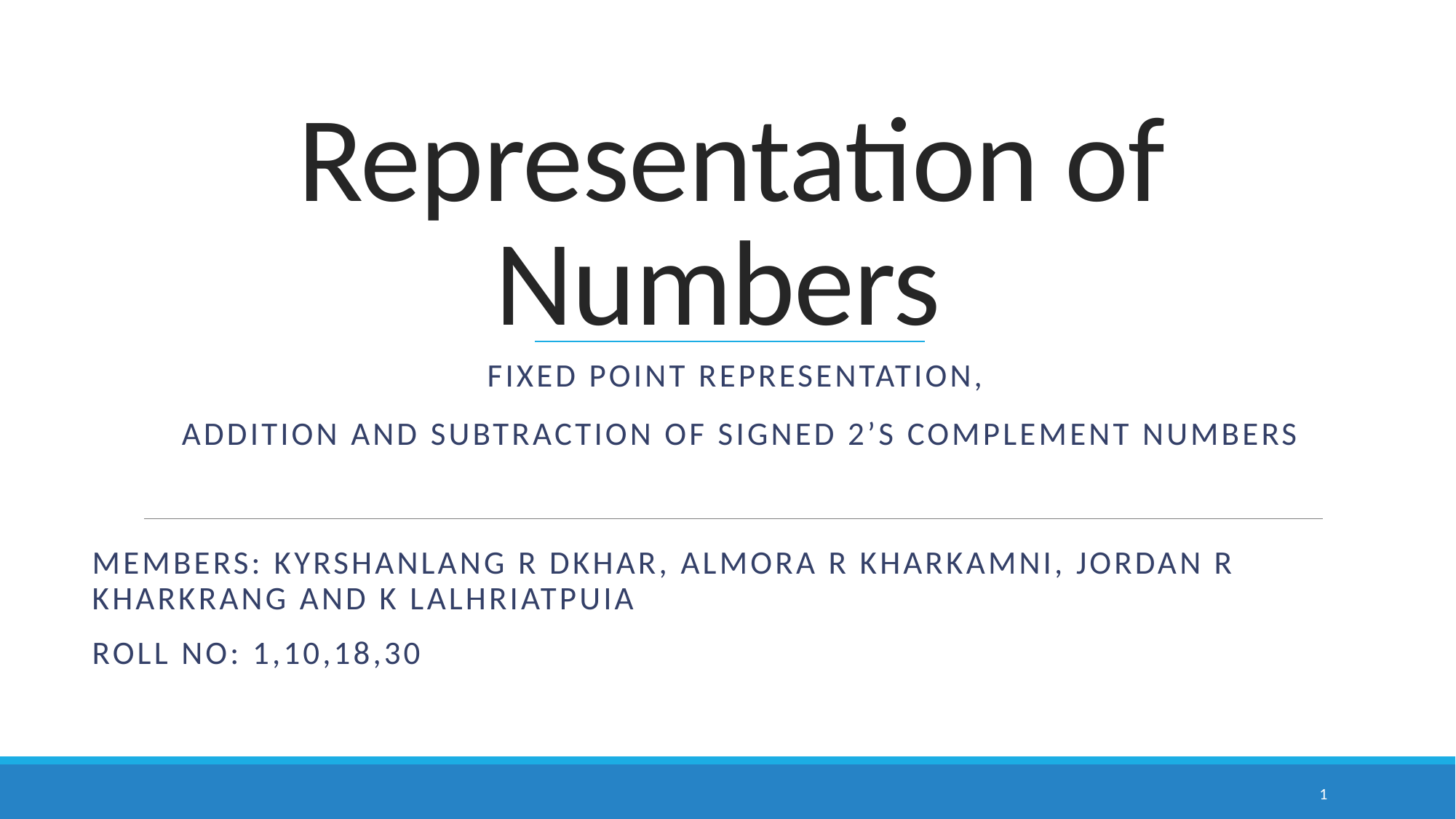

# Representation of Numbers
Fixed Point Representation,
Addition and subtraction of signed 2’s complement numbers
Members: Kyrshanlang R Dkhar, Almora R Kharkamni, Jordan R Kharkrang and K Lalhriatpuia
Roll no: 1,10,18,30
1